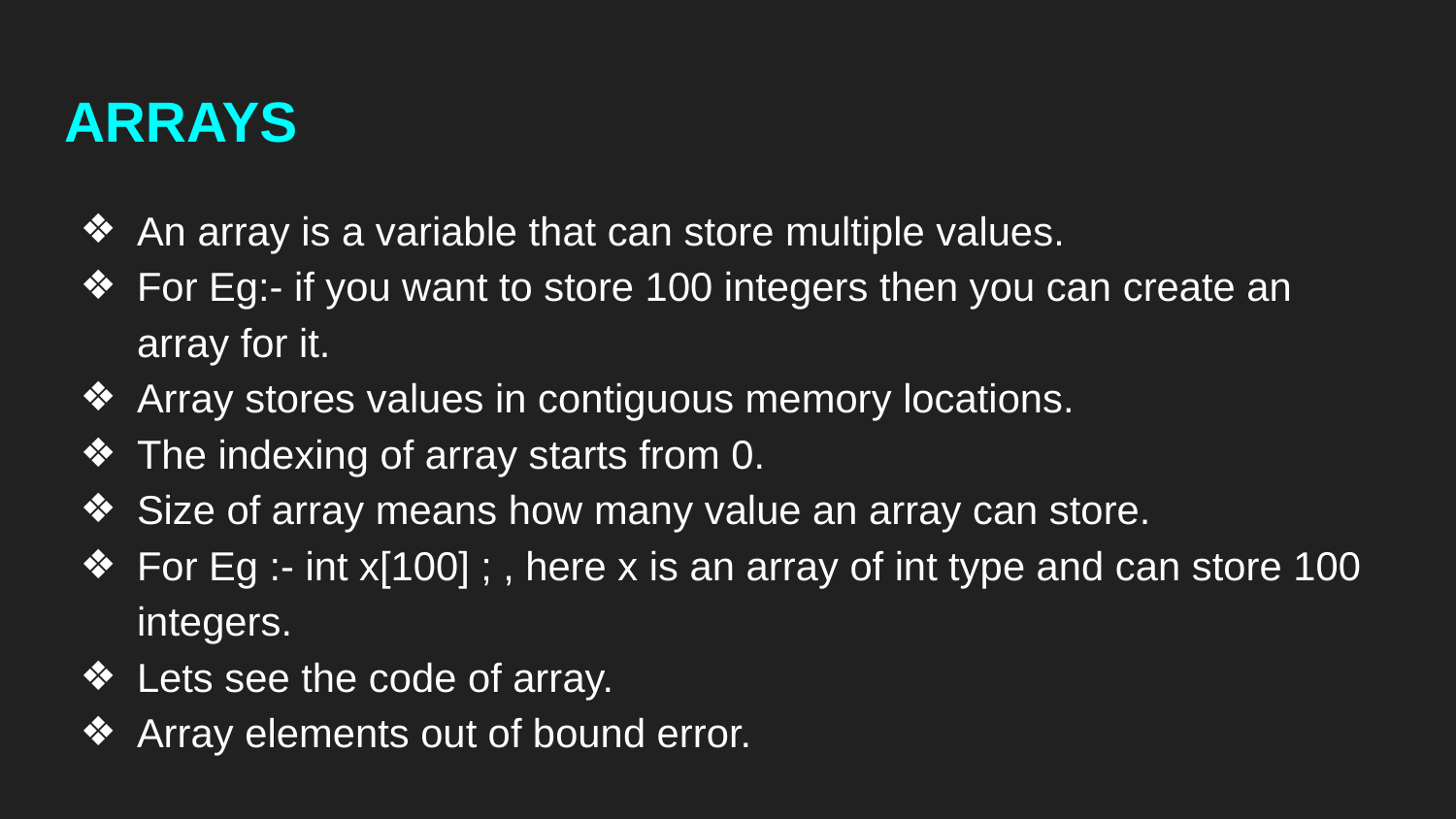

# ARRAYS
An array is a variable that can store multiple values.
For Eg:- if you want to store 100 integers then you can create an array for it.
Array stores values in contiguous memory locations.
The indexing of array starts from 0.
Size of array means how many value an array can store.
For Eg :- int x[100] ; , here x is an array of int type and can store 100 integers.
Lets see the code of array.
Array elements out of bound error.